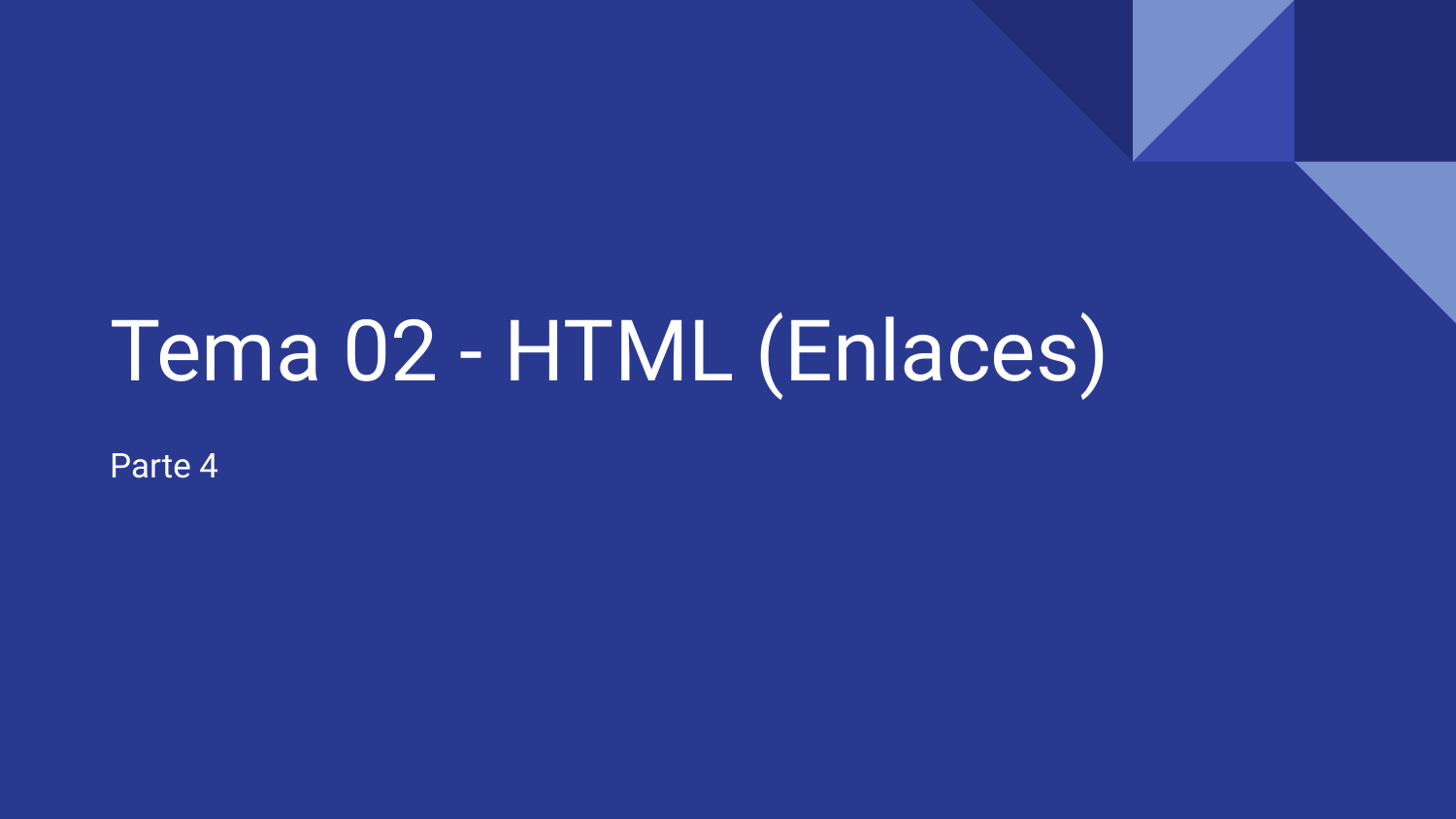

# Tema 02 - HTML (Enlaces)
Parte 4